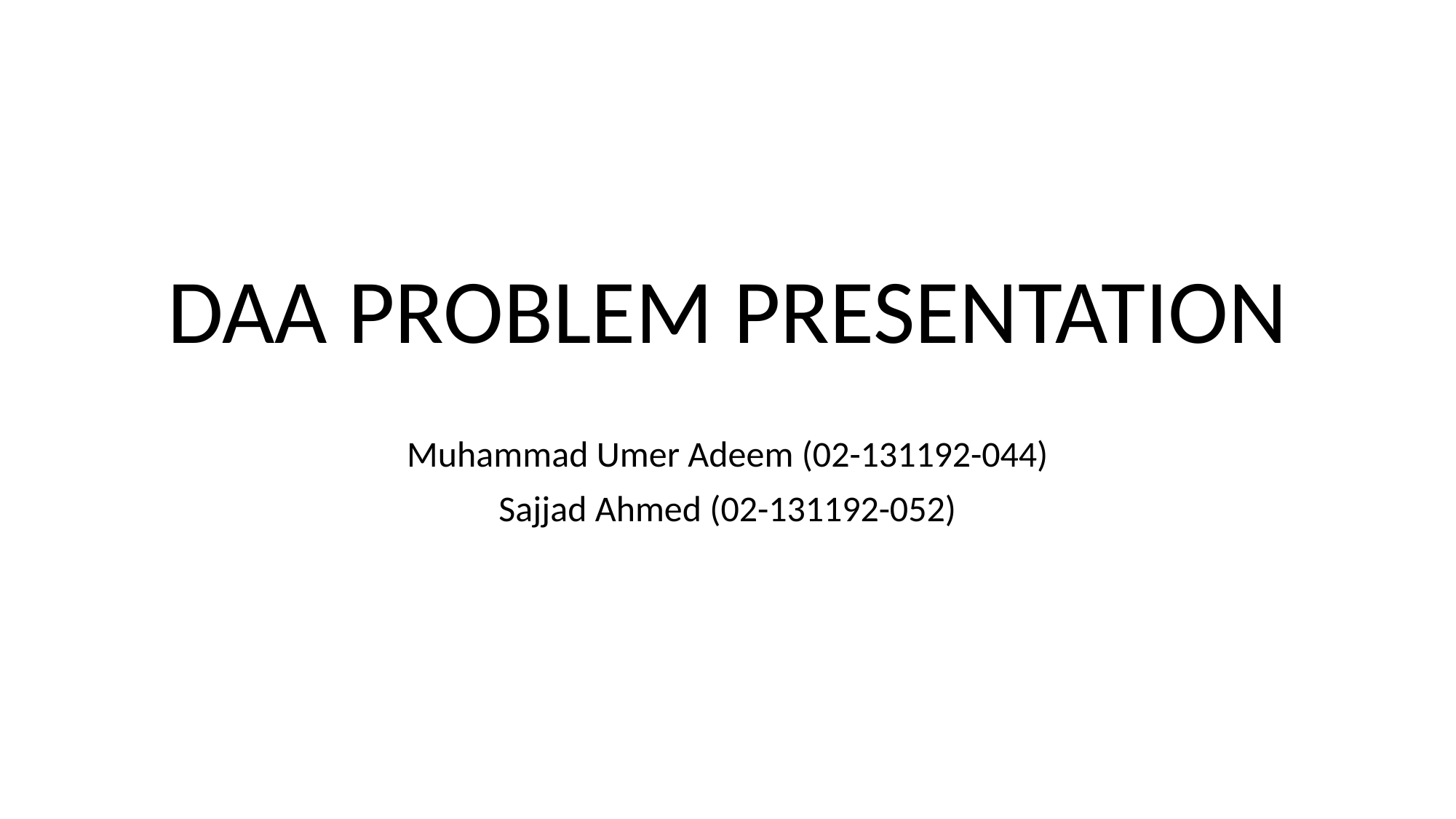

# DAA PROBLEM PRESENTATION
Muhammad Umer Adeem (02-131192-044)
Sajjad Ahmed (02-131192-052)